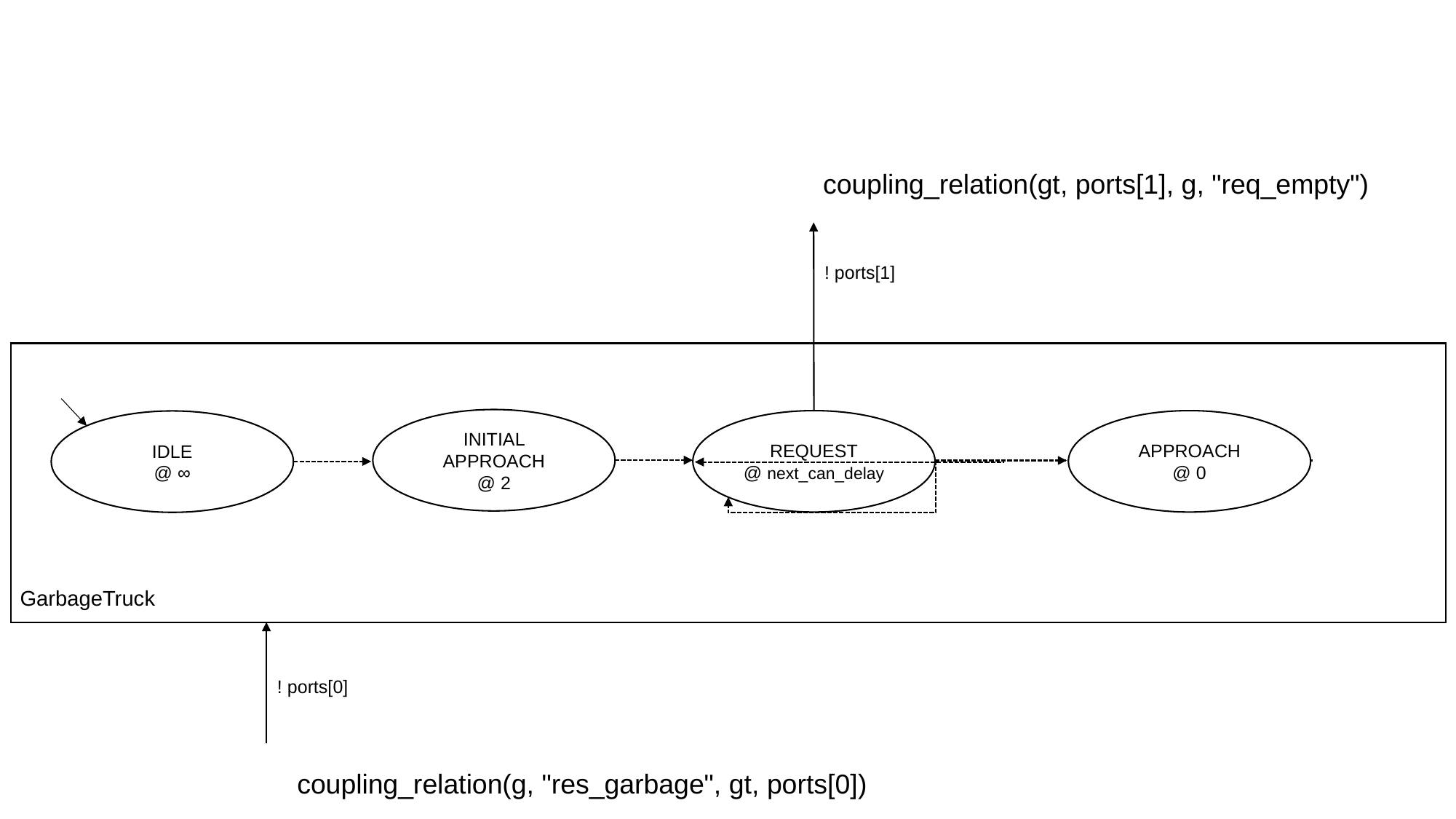

coupling_relation(gt, ports[1], g, "req_empty")
! ports[1]

INITIAL APPROACH
@ 2

REQUEST
@ next_can_delay

APPROACH
@ 0

IDLE
@ ∞

GarbageTruck
! ports[0]
coupling_relation(g, "res_garbage", gt, ports[0])